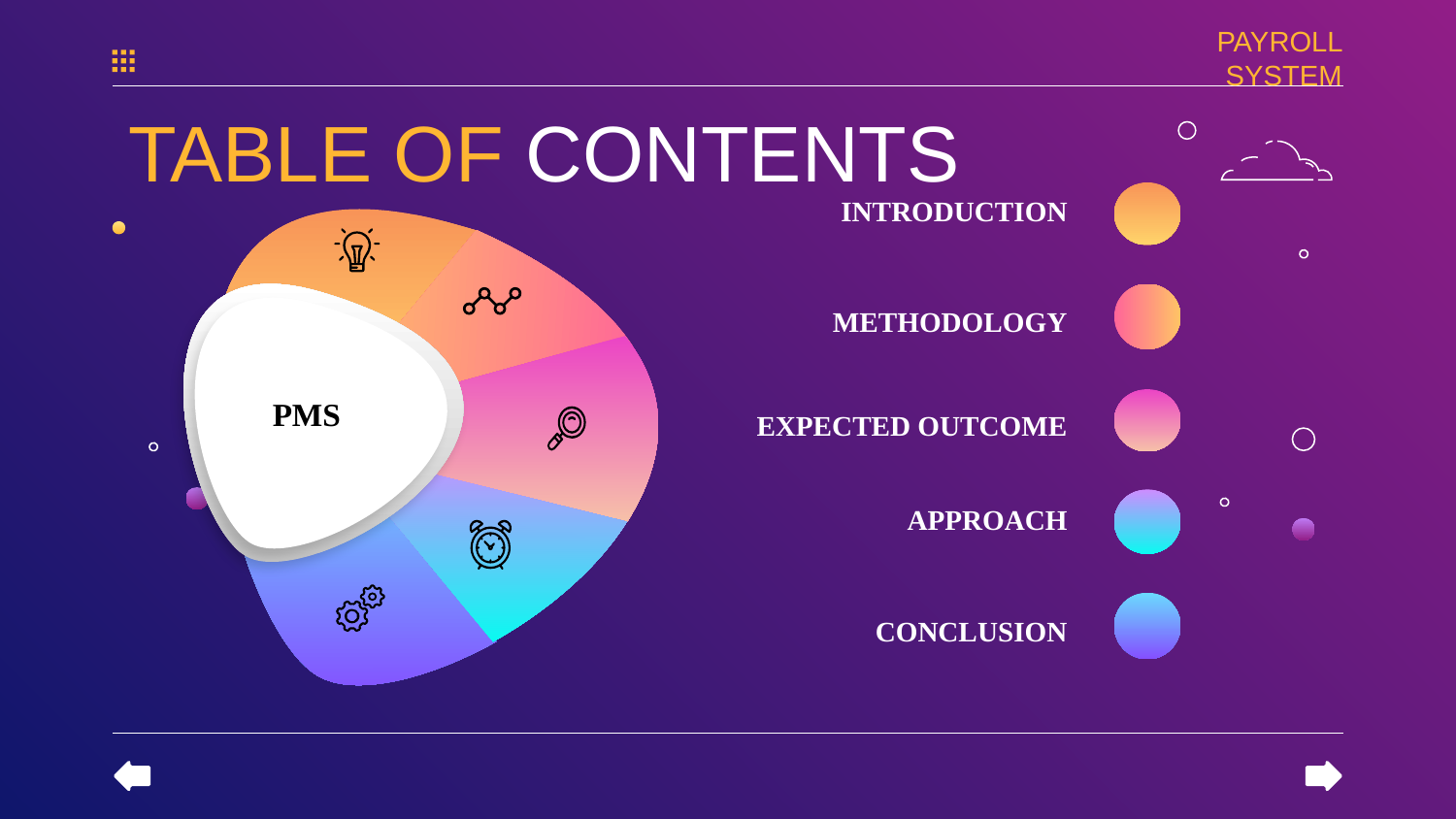

PAYROLL SYSTEM

TABLE OF CONTENTS

INTRODUCTION

METHODOLOGY

EXPECTED OUTCOME

PMS

APPROACH

CONCLUSION